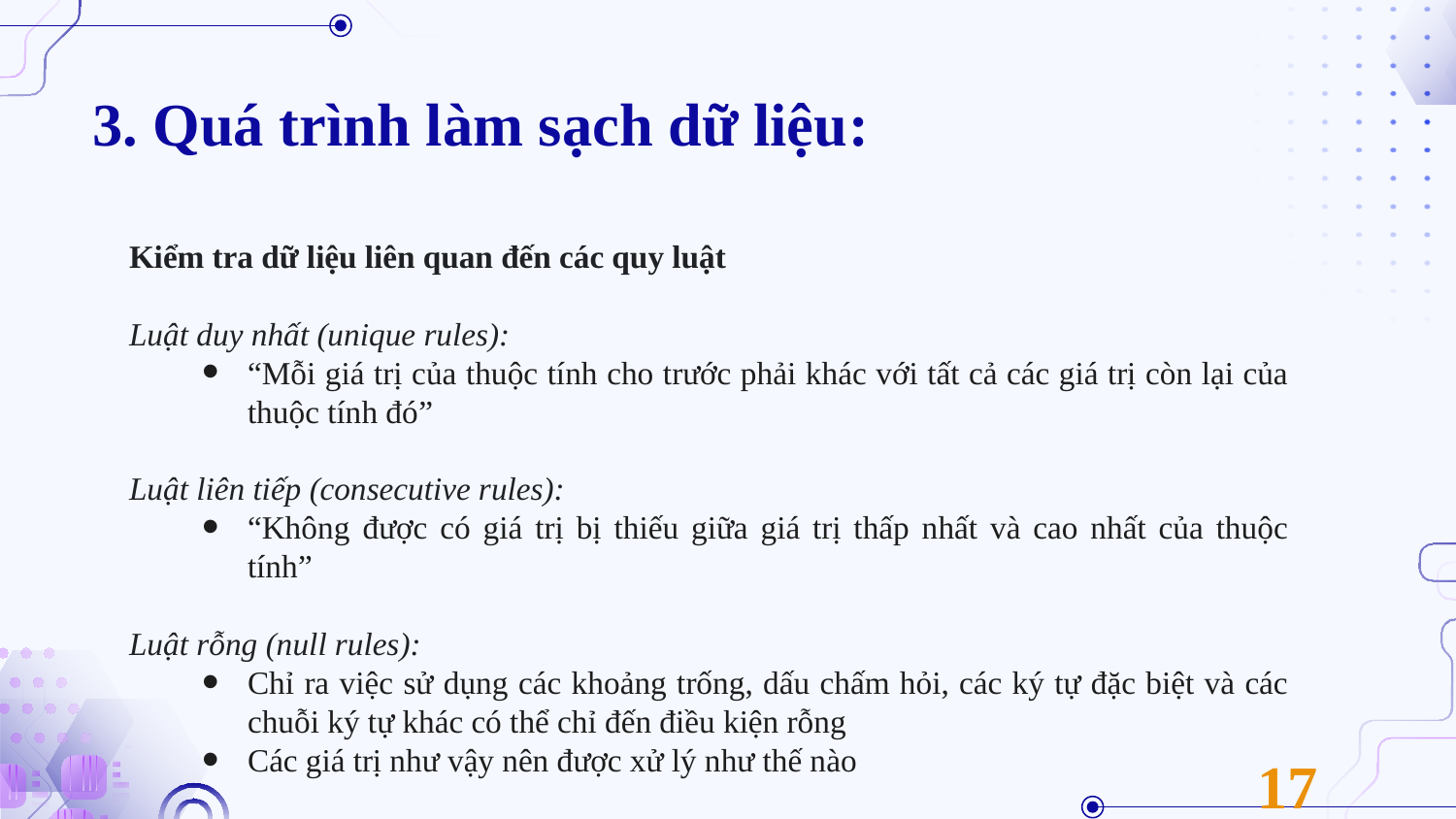

# 3. Quá trình làm sạch dữ liệu:
Kiểm tra dữ liệu liên quan đến các quy luật

Luật duy nhất (unique rules):
“Mỗi giá trị của thuộc tính cho trước phải khác với tất cả các giá trị còn lại của thuộc tính đó”

Luật liên tiếp (consecutive rules):
“Không được có giá trị bị thiếu giữa giá trị thấp nhất và cao nhất của thuộc tính”

Luật rỗng (null rules):
Chỉ ra việc sử dụng các khoảng trống, dấu chấm hỏi, các ký tự đặc biệt và các chuỗi ký tự khác có thể chỉ đến điều kiện rỗng
Các giá trị như vậy nên được xử lý như thế nào

17